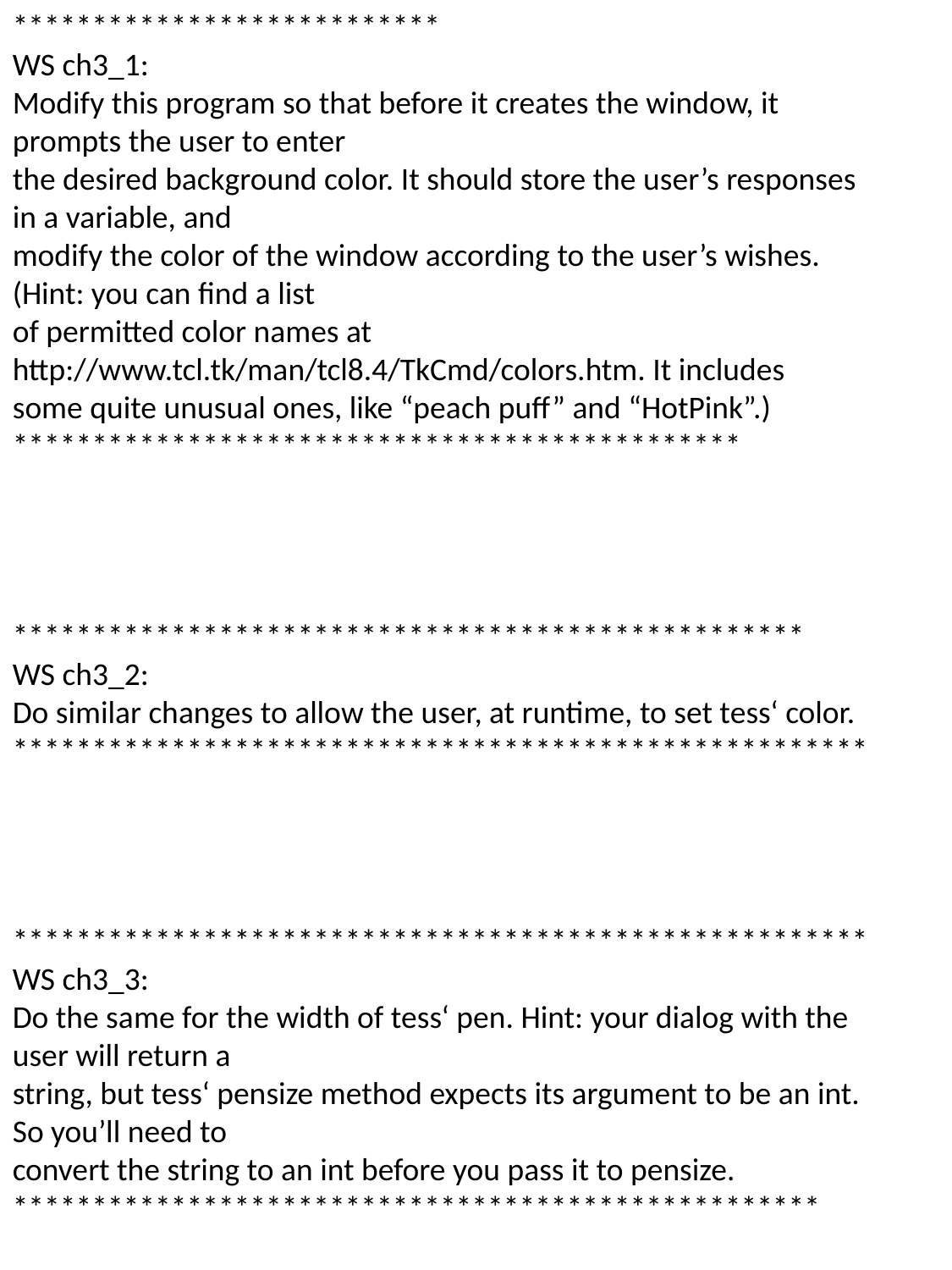

***************************
WS ch3_1:
Modify this program so that before it creates the window, it prompts the user to enter
the desired background color. It should store the user’s responses in a variable, and
modify the color of the window according to the user’s wishes. (Hint: you can find a list
of permitted color names at http://www.tcl.tk/man/tcl8.4/TkCmd/colors.htm. It includes
some quite unusual ones, like “peach puff” and “HotPink”.)
**********************************************

**************************************************
WS ch3_2:
Do similar changes to allow the user, at runtime, to set tess‘ color.
******************************************************

******************************************************
WS ch3_3:
Do the same for the width of tess‘ pen. Hint: your dialog with the user will return a
string, but tess‘ pensize method expects its argument to be an int. So you’ll need to
convert the string to an int before you pass it to pensize.
***************************************************